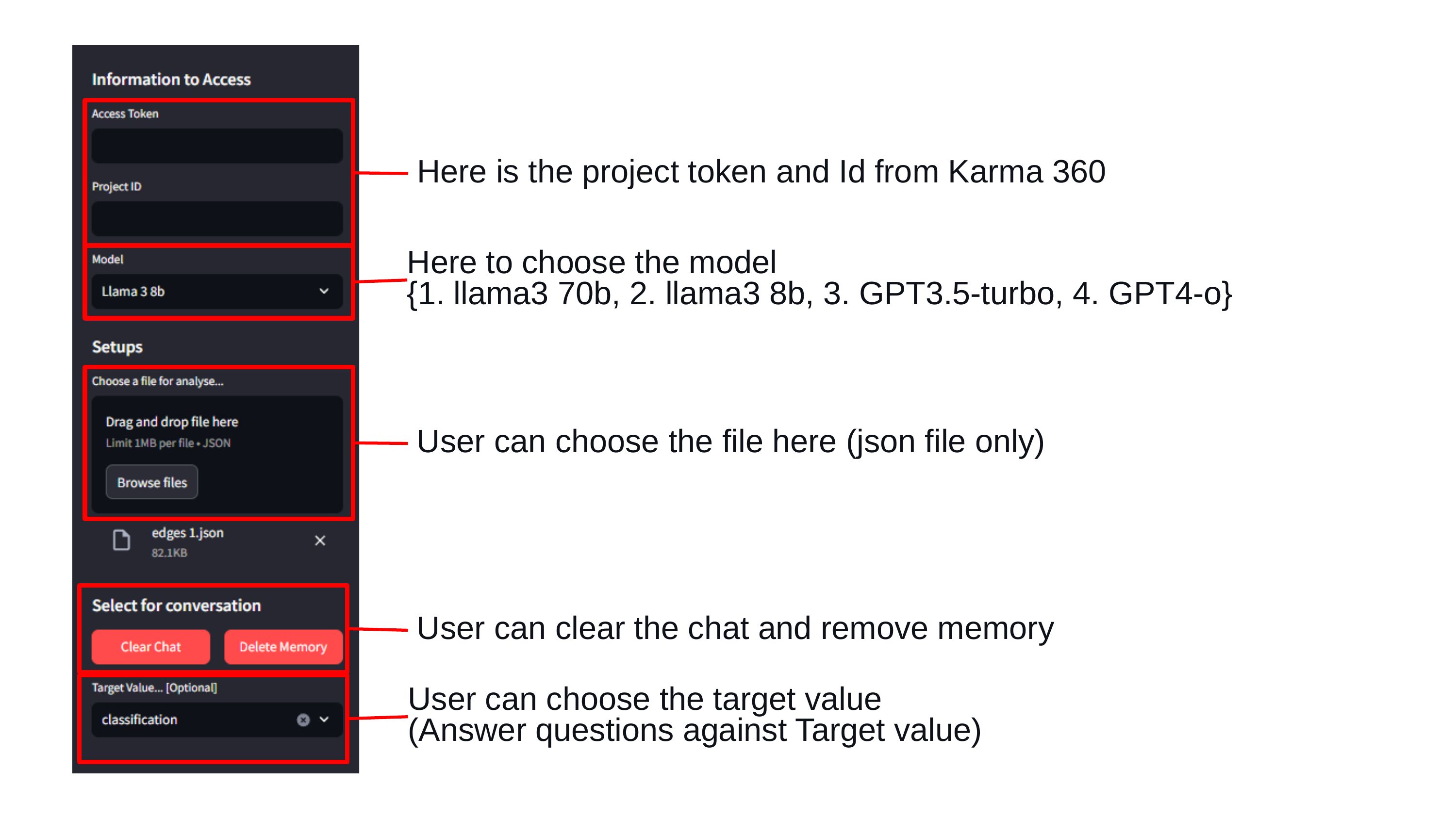

Here is the project token and Id from Karma 360

Here to choose the model
{1. llama3 70b, 2. llama3 8b, 3. GPT3.5-turbo, 4. GPT4-o}

 User can choose the file here (json file only)

 User can clear the chat and remove memory

User can choose the target value
(Answer questions against Target value)